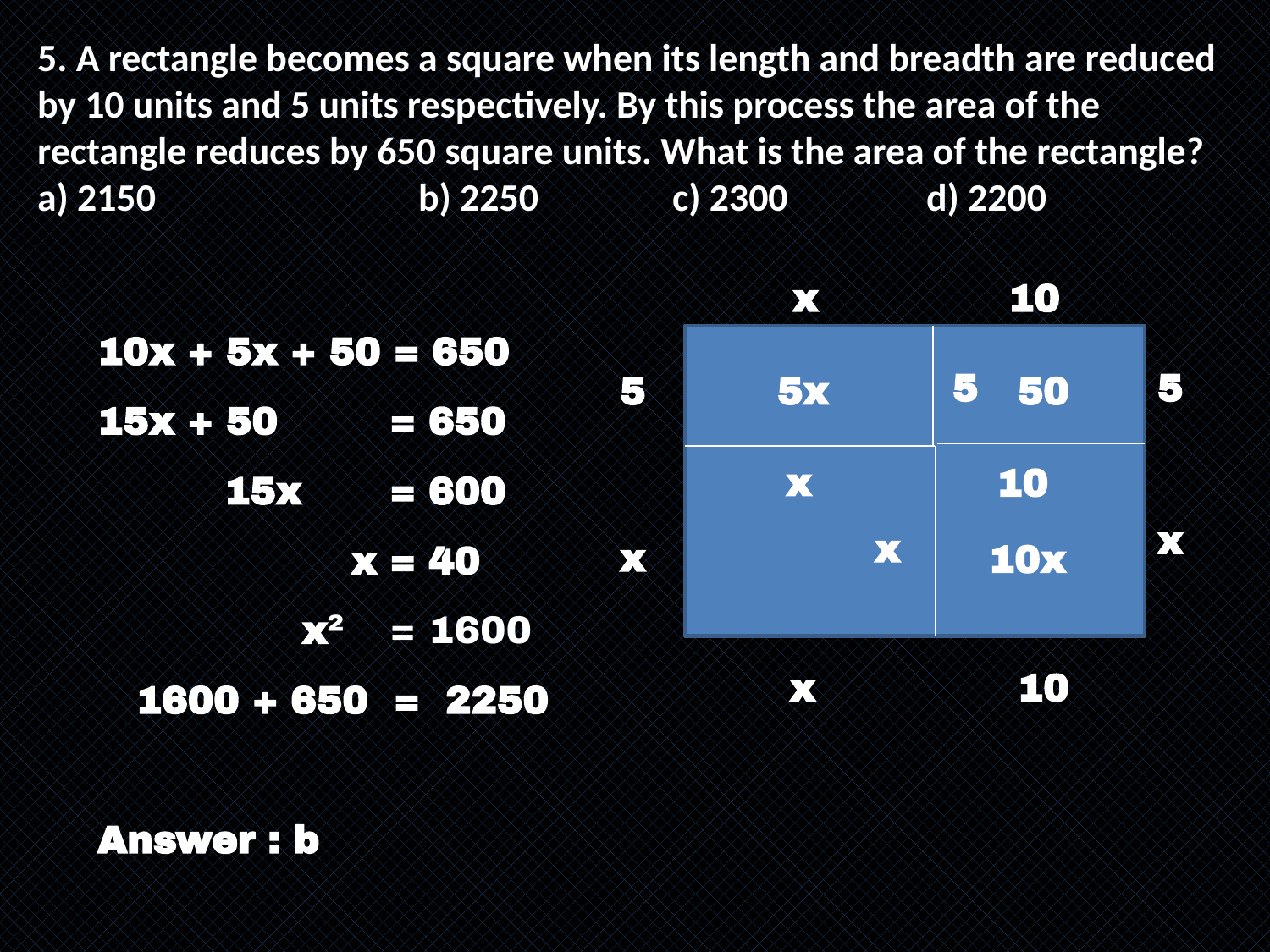

5. A rectangle becomes a square when its length and breadth are reduced by 10 units and 5 units respectively. By this process the area of the rectangle reduces by 650 square units. What is the area of the rectangle?
a) 2150 		b) 2250		c) 2300 		d) 2200

x
10
10x + 5x + 50 = 650
15x + 50	   = 650
	15x	   = 600
		x = 40
	      x²	   = 1600
   1600 + 650  =  2250

Answer : b

5
5
50
5
5x
x
10
x
x
x
10x
x
10